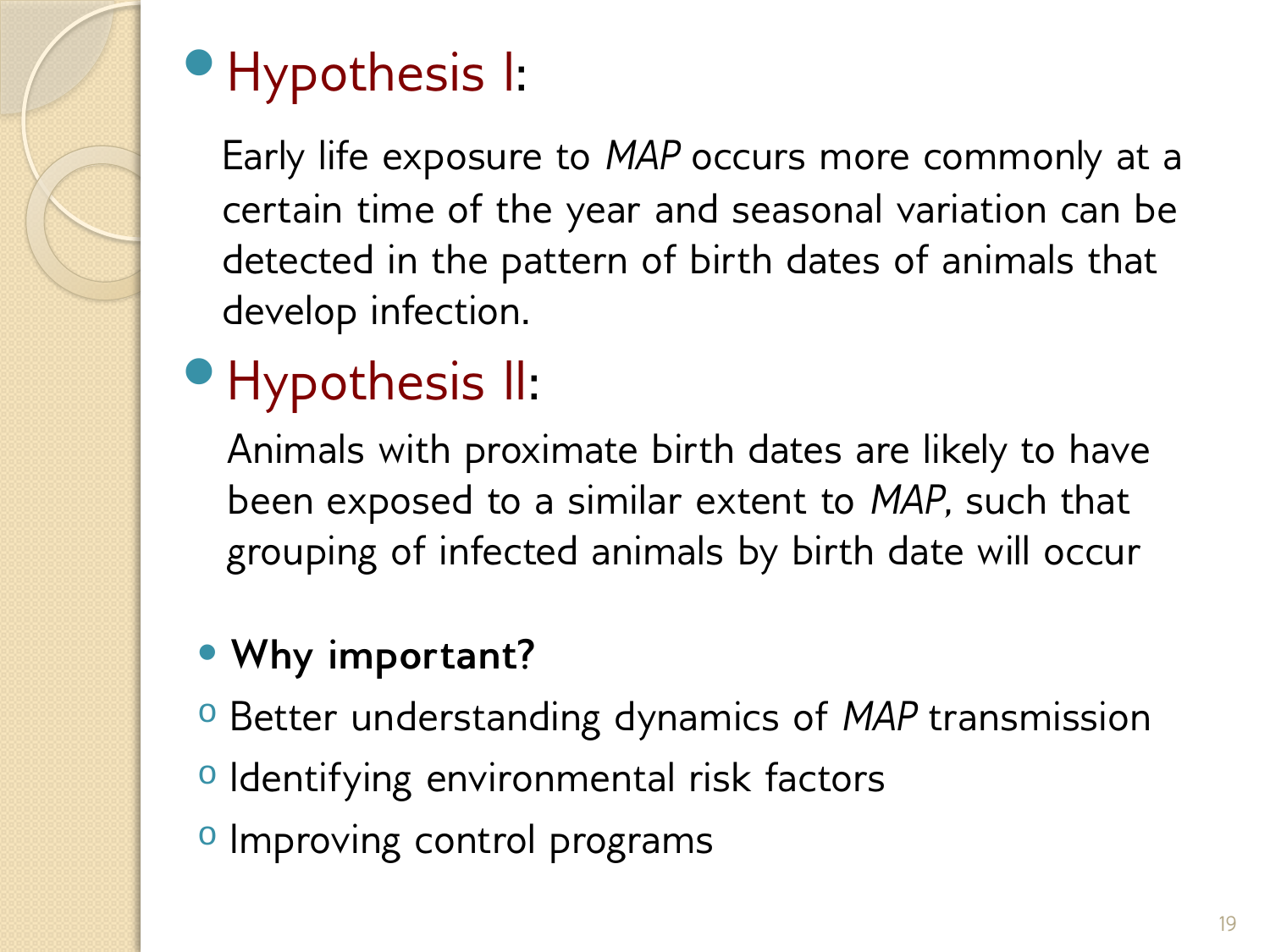

Hypothesis I:
	Early life exposure to MAP occurs more commonly at a certain time of the year and seasonal variation can be detected in the pattern of birth dates of animals that develop infection.
Hypothesis II:
Animals with proximate birth dates are likely to have been exposed to a similar extent to MAP, such that grouping of infected animals by birth date will occur
 Why important?
 Better understanding dynamics of MAP transmission
 Identifying environmental risk factors
 Improving control programs
19